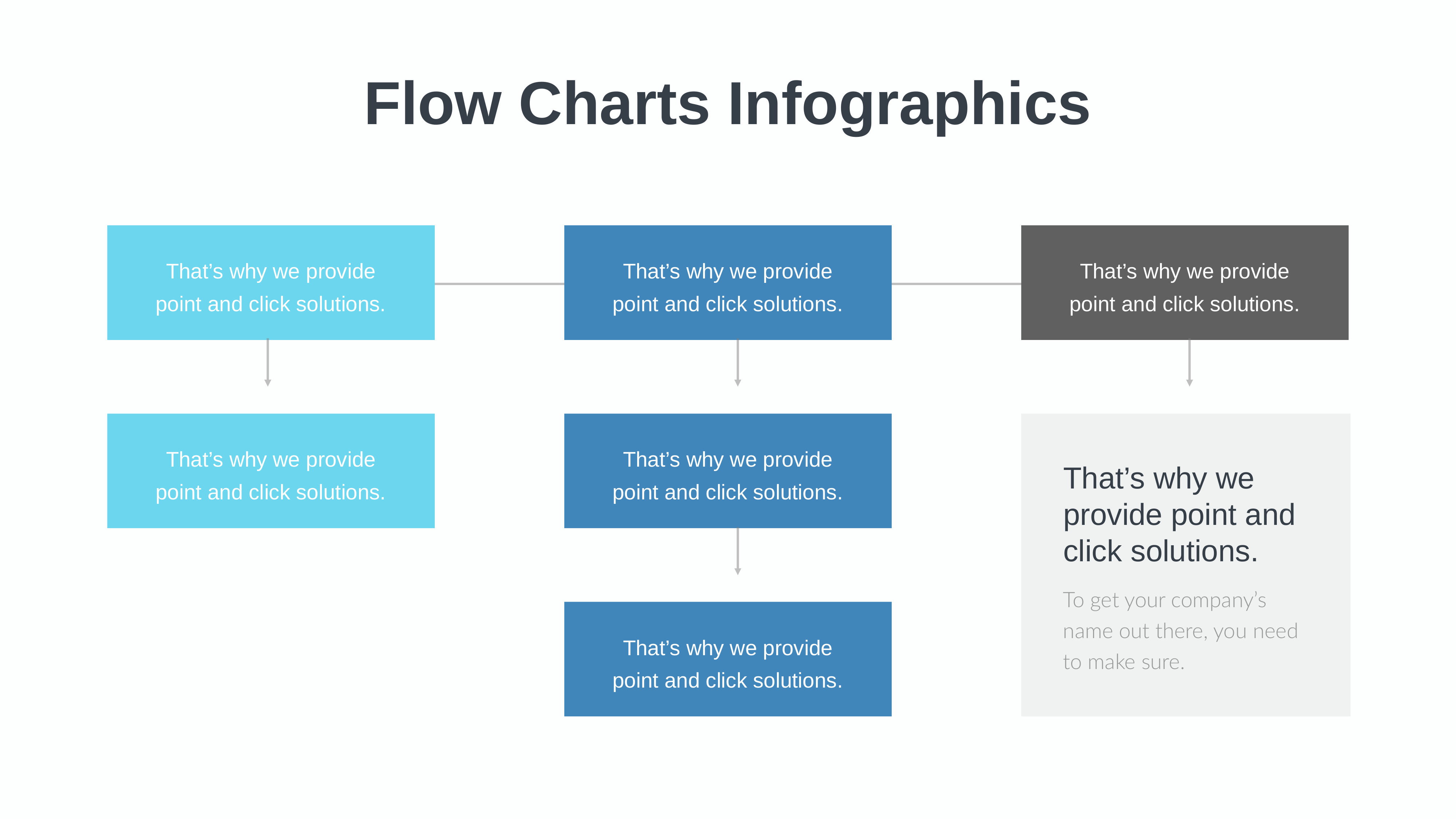

Flow Charts Infographics

That’s why we provide point and click solutions.

That’s why we provide point and click solutions.

That’s why we provide point and click solutions.

That’s why we provide point and click solutions.

That’s why we provide point and click solutions.

That’s why we provide point and click solutions.
To get your company’s name out there, you need to make sure.

That’s why we provide point and click solutions.